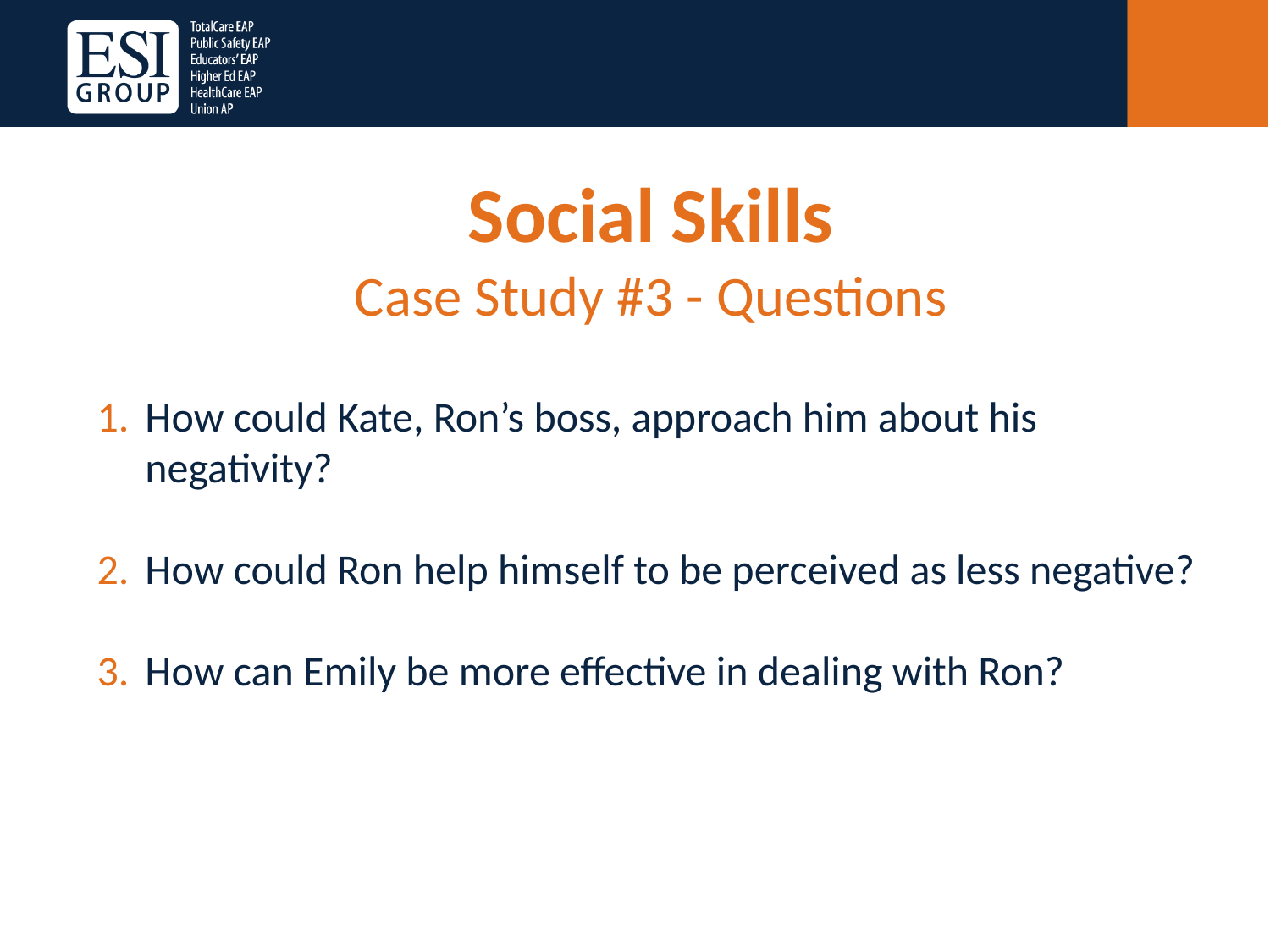

Social Skills
Case Study #3 - Questions

How could Kate, Ron’s boss, approach him about his negativity?

How could Ron help himself to be perceived as less negative?

How can Emily be more effective in dealing with Ron?